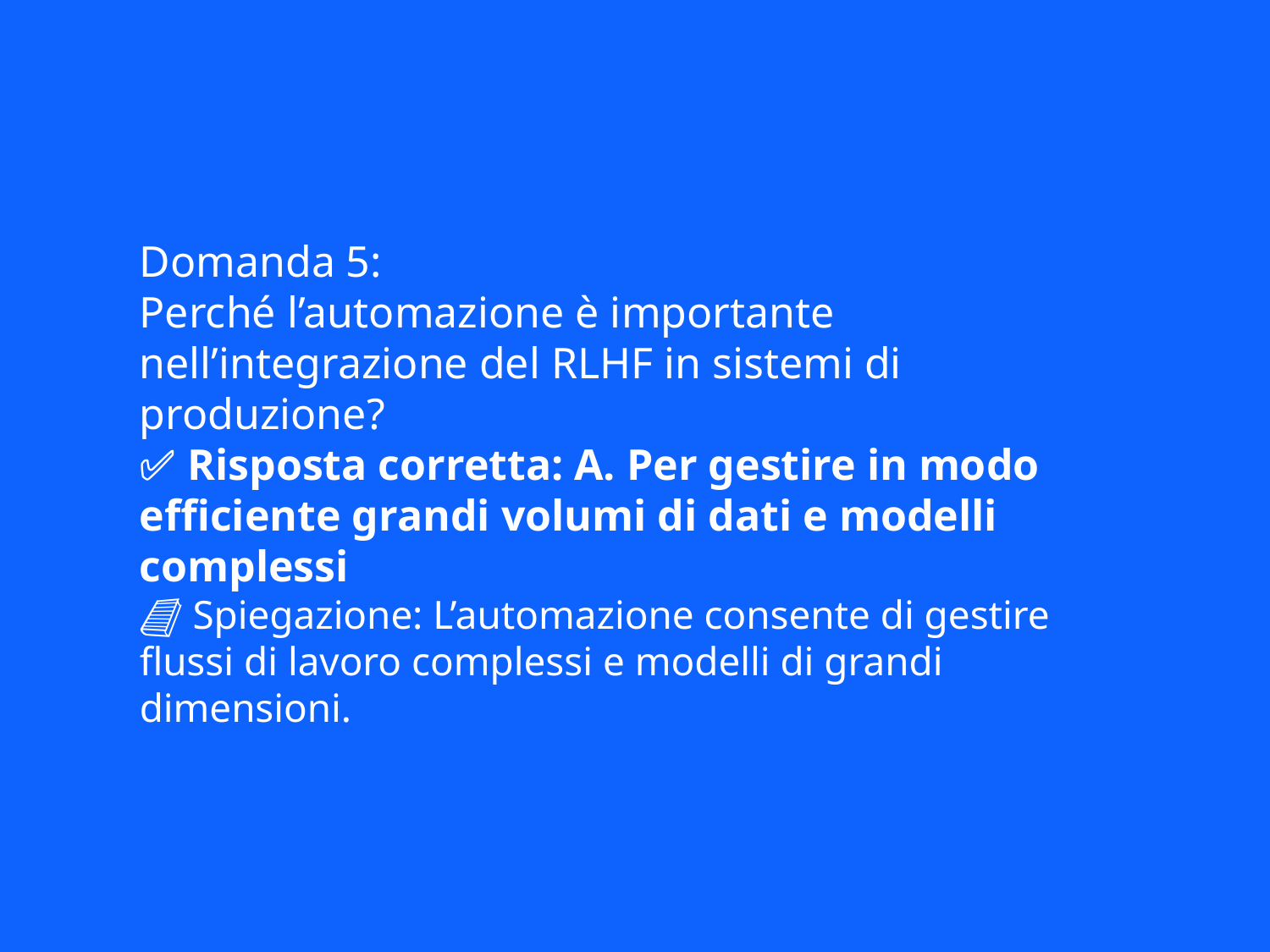

Domanda 5:
Perché l’automazione è importante nell’integrazione del RLHF in sistemi di produzione?
✅ Risposta corretta: A. Per gestire in modo efficiente grandi volumi di dati e modelli complessi
📘 Spiegazione: L’automazione consente di gestire flussi di lavoro complessi e modelli di grandi dimensioni.